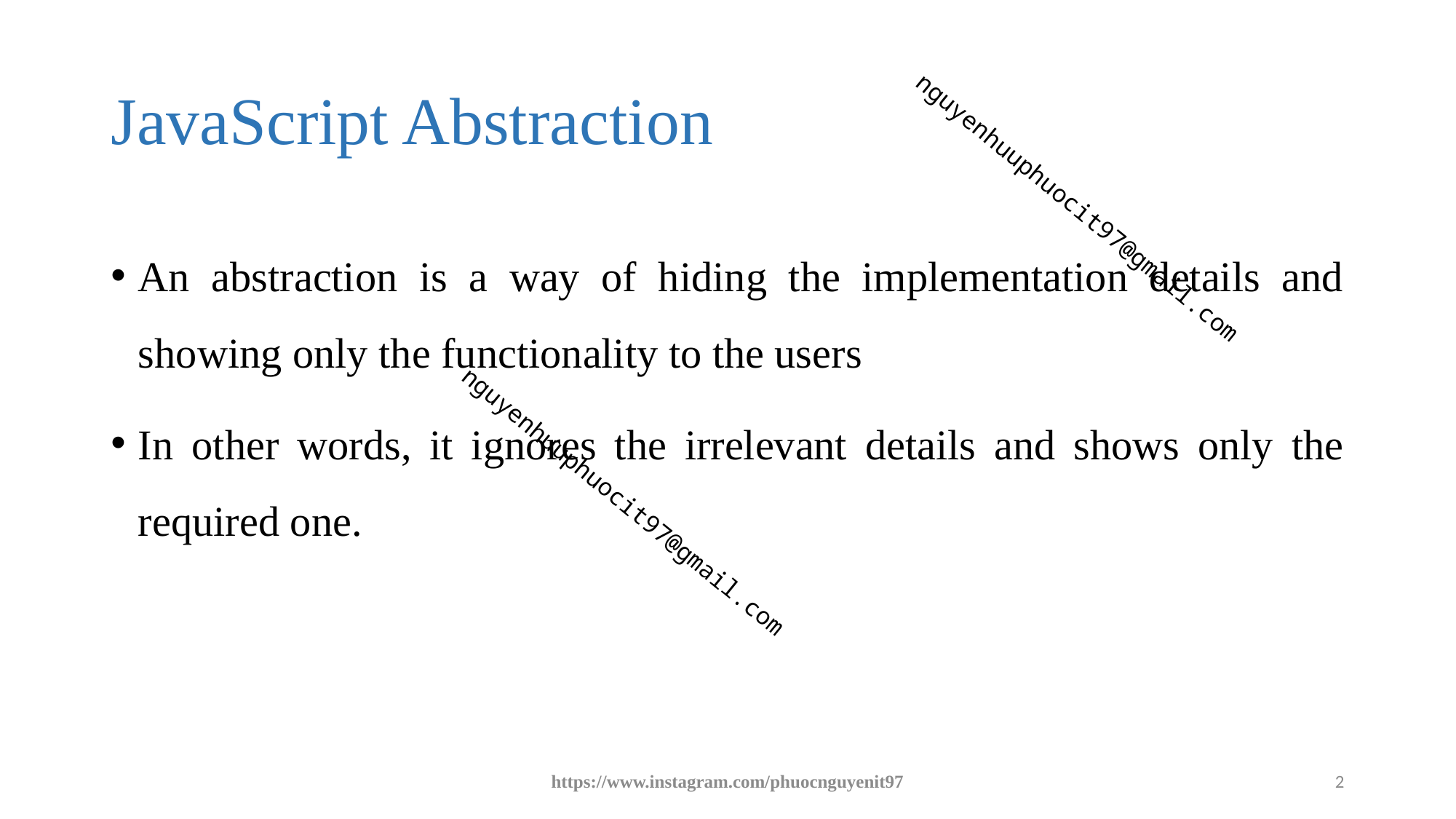

# JavaScript Abstraction
An abstraction is a way of hiding the implementation details and showing only the functionality to the users
In other words, it ignores the irrelevant details and shows only the required one.
https://www.instagram.com/phuocnguyenit97
2